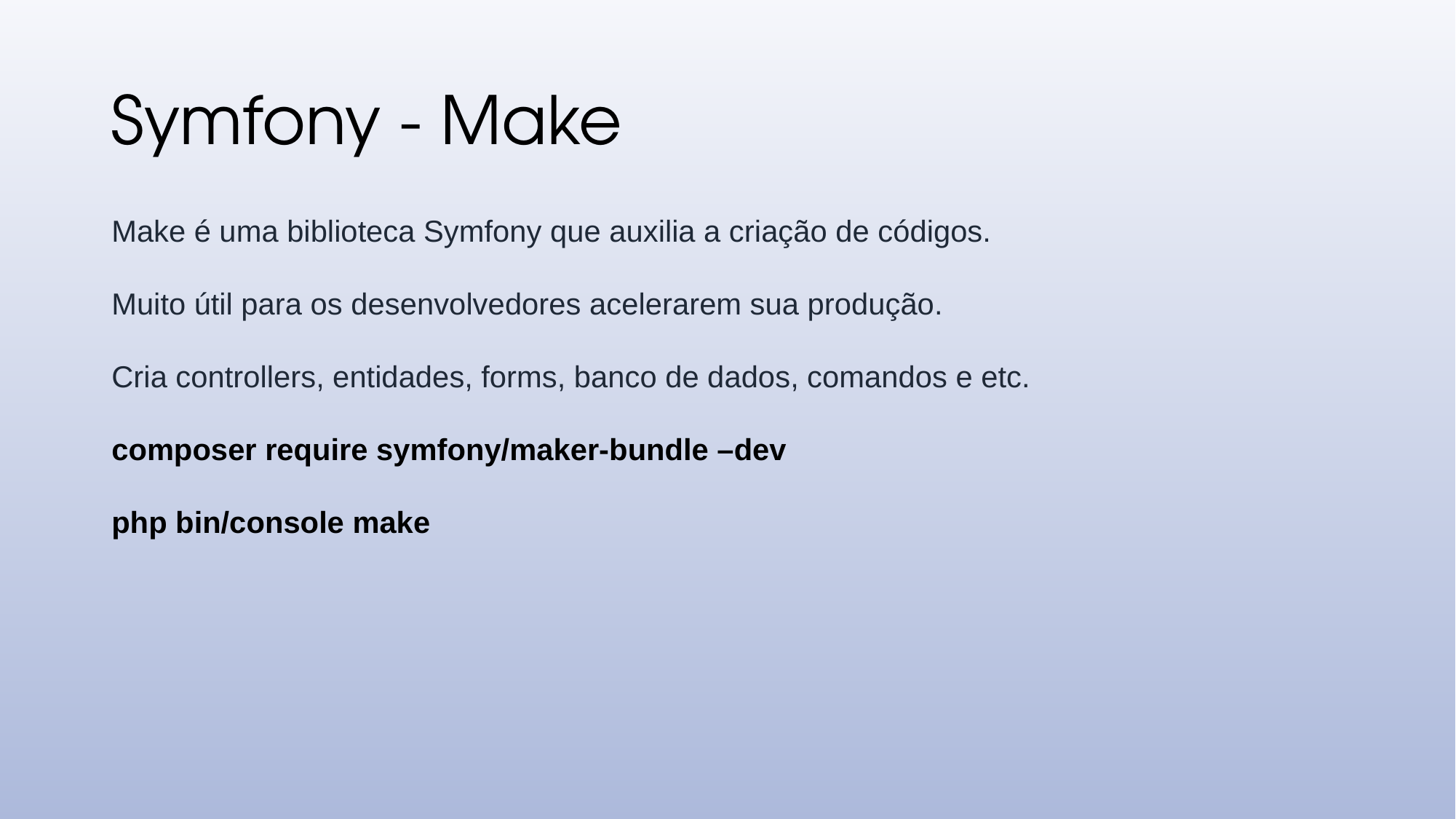

# Symfony - Make
Make é uma biblioteca Symfony que auxilia a criação de códigos.

Muito útil para os desenvolvedores acelerarem sua produção.

Cria controllers, entidades, forms, banco de dados, comandos e etc.

composer require symfony/maker-bundle –dev

php bin/console make